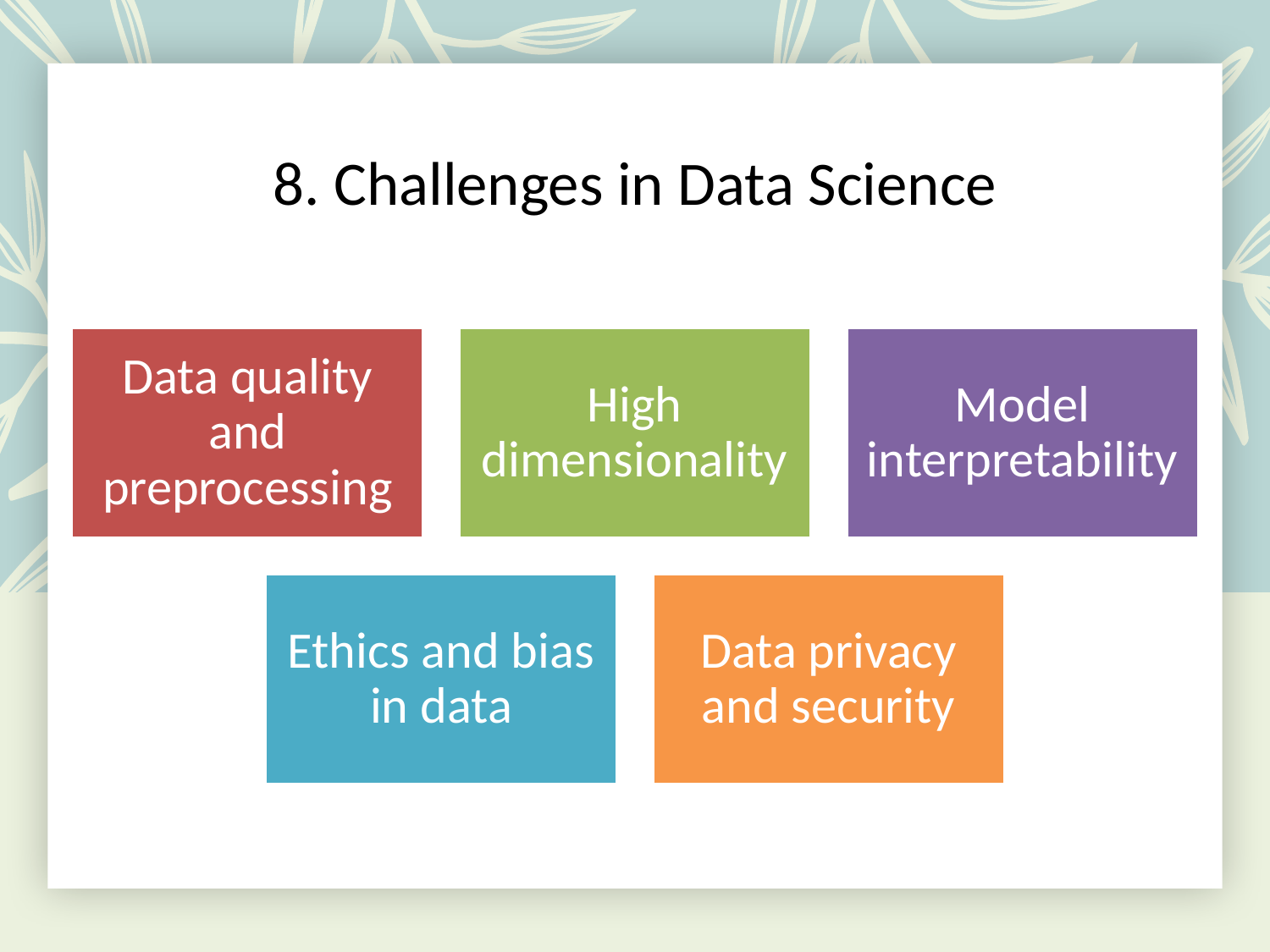

# 8. Challenges in Data Science
Data quality and preprocessing
High dimensionality
Model interpretability
Ethics and bias in data
Data privacy and security